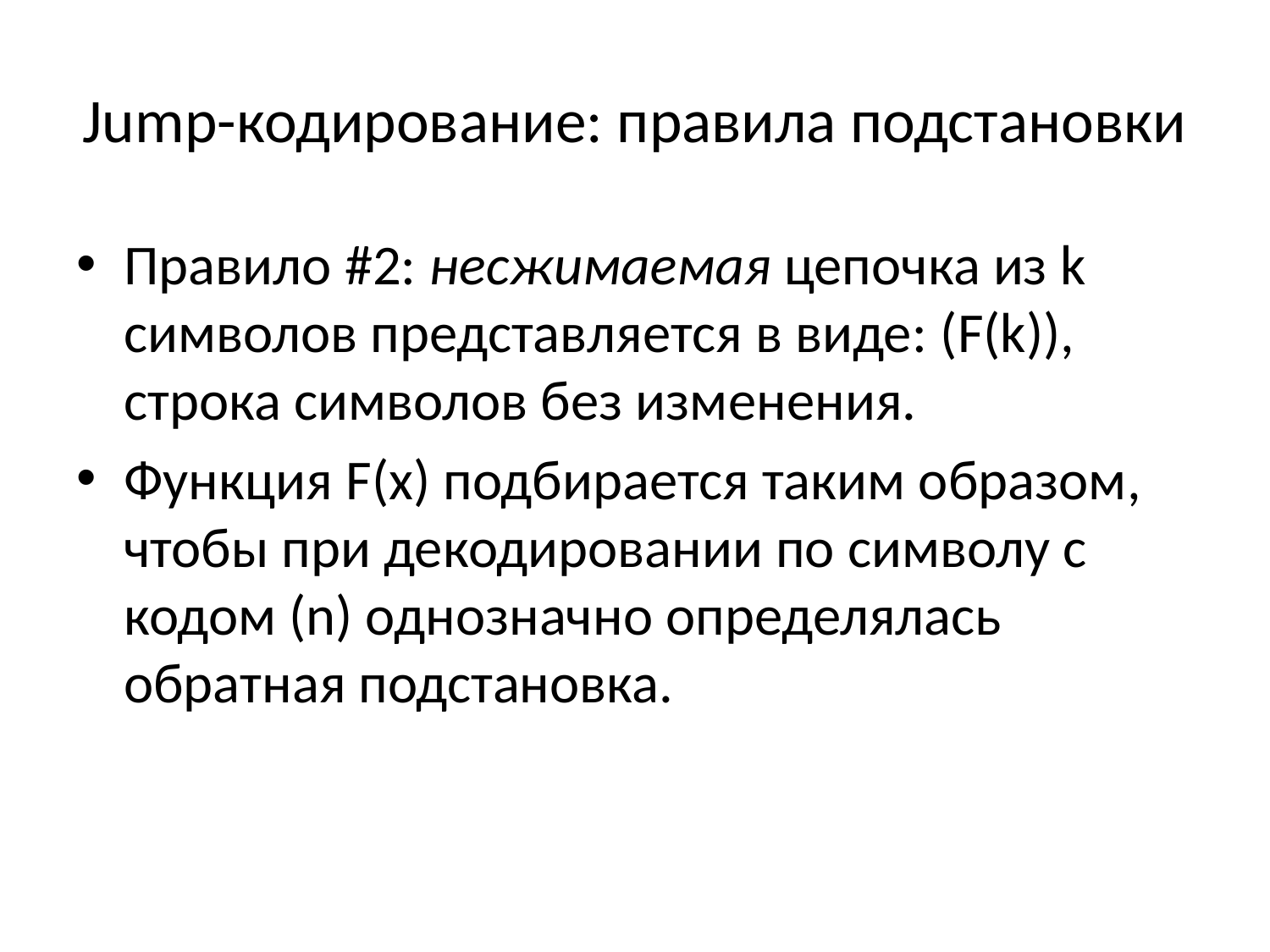

# Jump-кодирование: правила подстановки
Правило #2: несжимаемая цепочка из k символов представляется в виде: (F(k)), строка символов без изменения.
Функция F(x) подбирается таким образом, чтобы при декодировании по символу с кодом (n) однозначно определялась обратная подстановка.